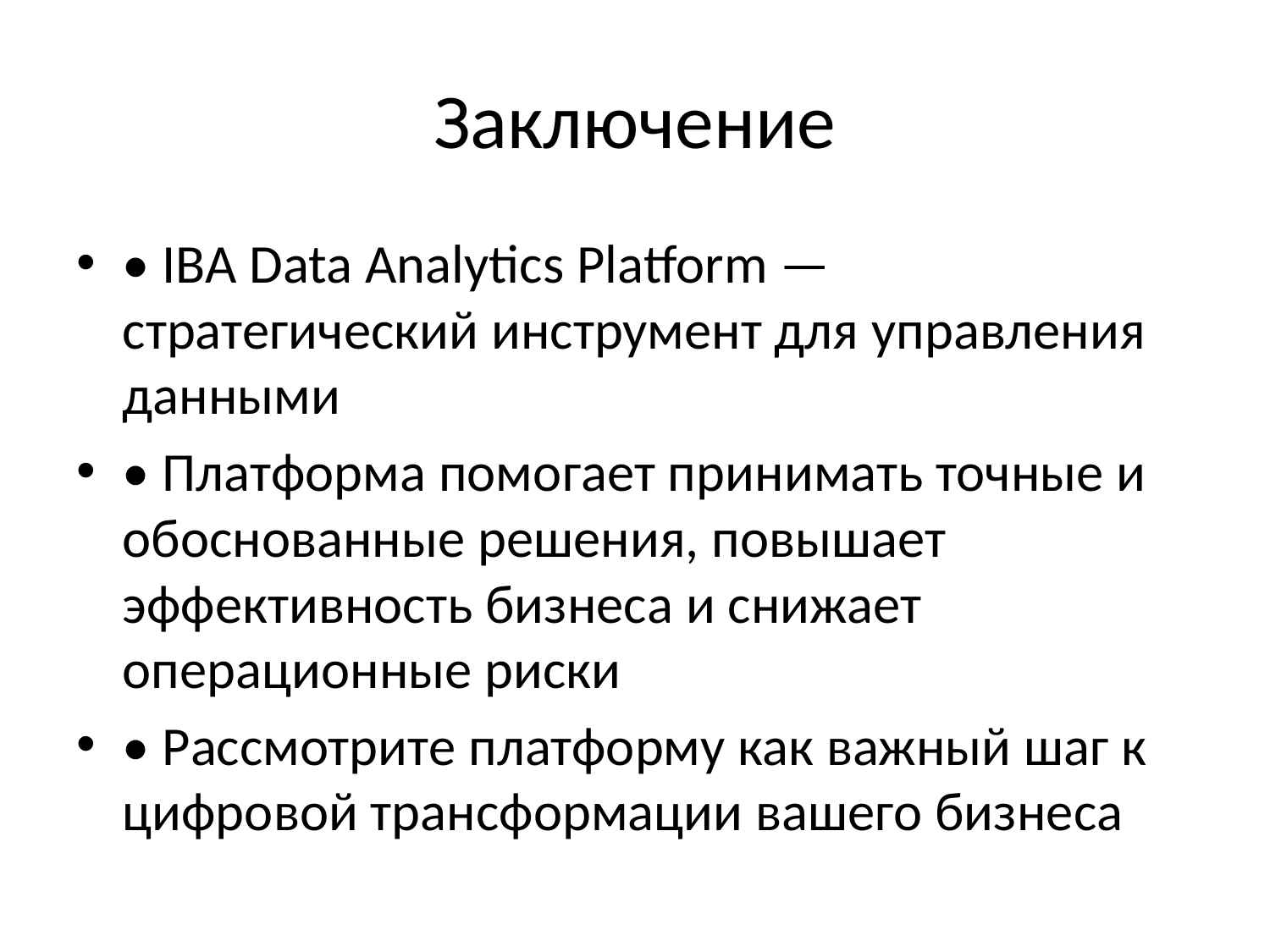

# Заключение
• IBA Data Analytics Platform — стратегический инструмент для управления данными
• Платформа помогает принимать точные и обоснованные решения, повышает эффективность бизнеса и снижает операционные риски
• Рассмотрите платформу как важный шаг к цифровой трансформации вашего бизнеса